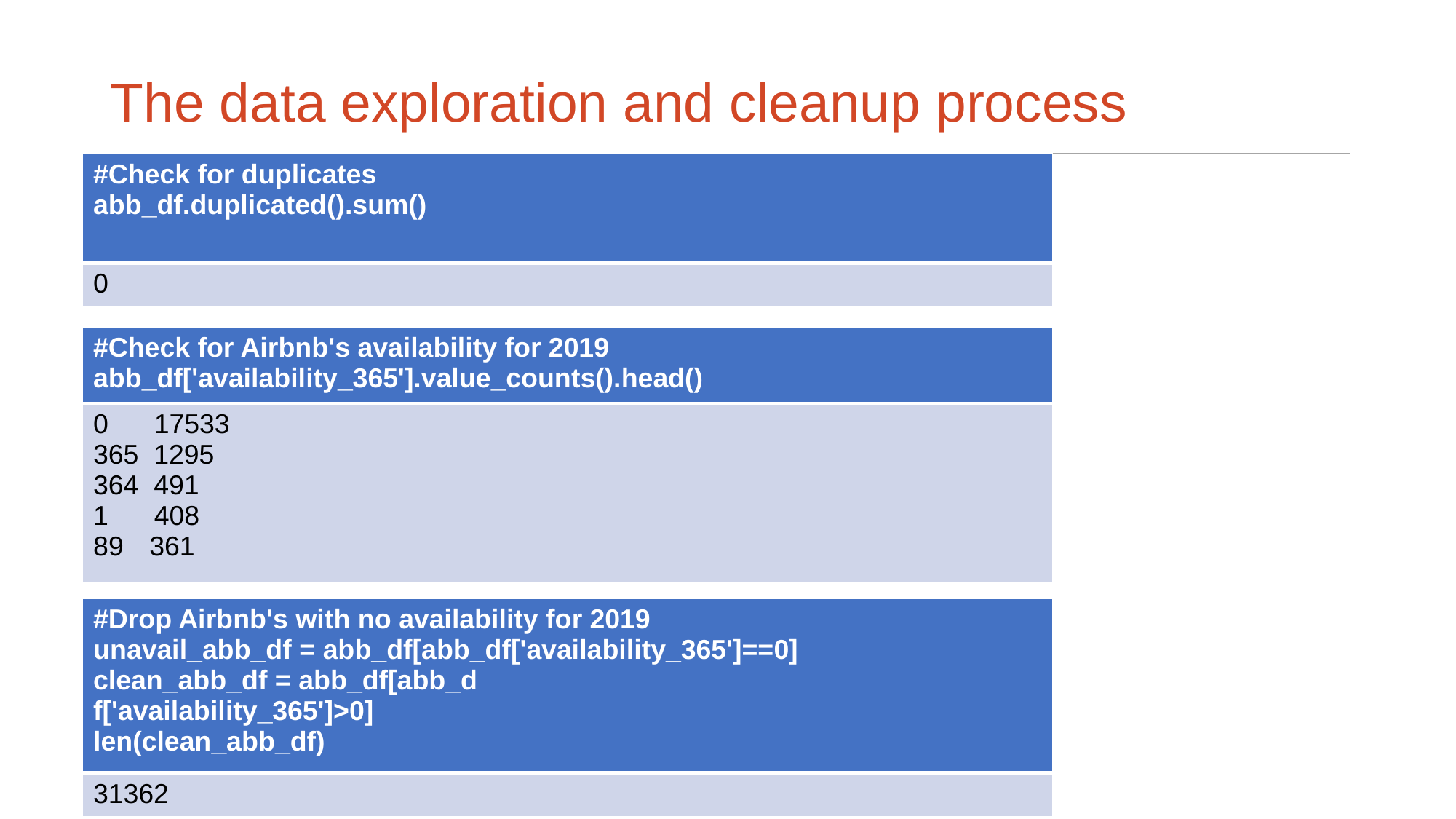

# The data exploration and cleanup process
| #Check for duplicates abb\_df.duplicated().sum() |
| --- |
| 0 |
| #Check for Airbnb's availability for 2019 abb\_df['availability\_365'].value\_counts().head() |
| --- |
| 0 17533 365 1295 364 491 1 408 361 |

| #Drop Airbnb's with no availability for 2019 unavail\_abb\_df = abb\_df[abb\_df['availability\_365']==0] clean\_abb\_df = abb\_df[abb\_d f['availability\_365']>0] len(clean\_abb\_df) |
| --- |
| 31362 |